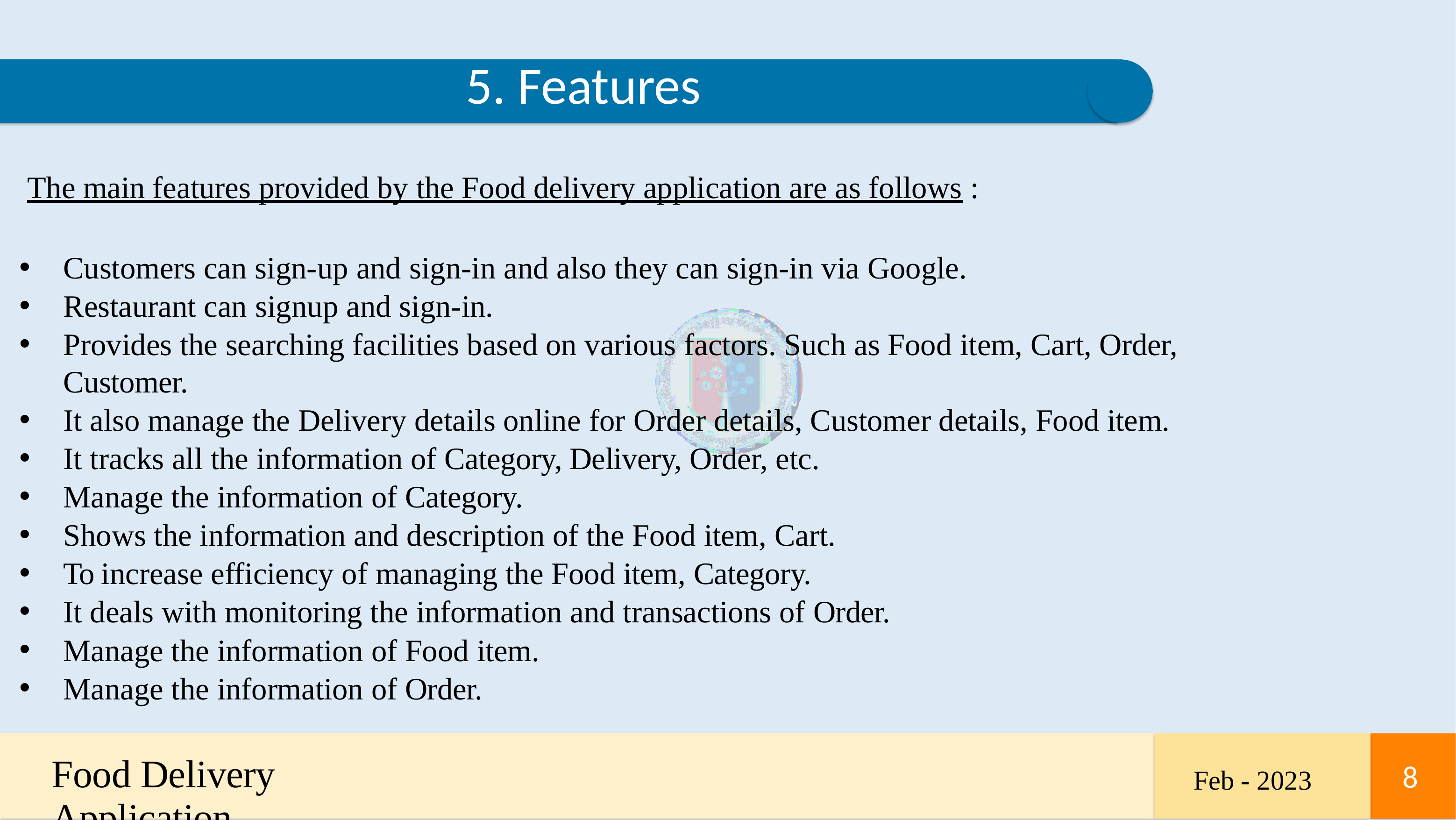

# 5. Features

The main features provided by the Food delivery application are as follows :

Customers can sign-up and sign-in and also they can sign-in via Google.
Restaurant can signup and sign-in.
Provides the searching facilities based on various factors. Such as Food item, Cart, Order, Customer.
It also manage the Delivery details online for Order details, Customer details, Food item.
It tracks all the information of Category, Delivery, Order, etc.
Manage the information of Category.
Shows the information and description of the Food item, Cart.
To increase efficiency of managing the Food item, Category.
It deals with monitoring the information and transactions of Order.
Manage the information of Food item.
Manage the information of Order.
Food Delivery Application
8
Feb - 2023